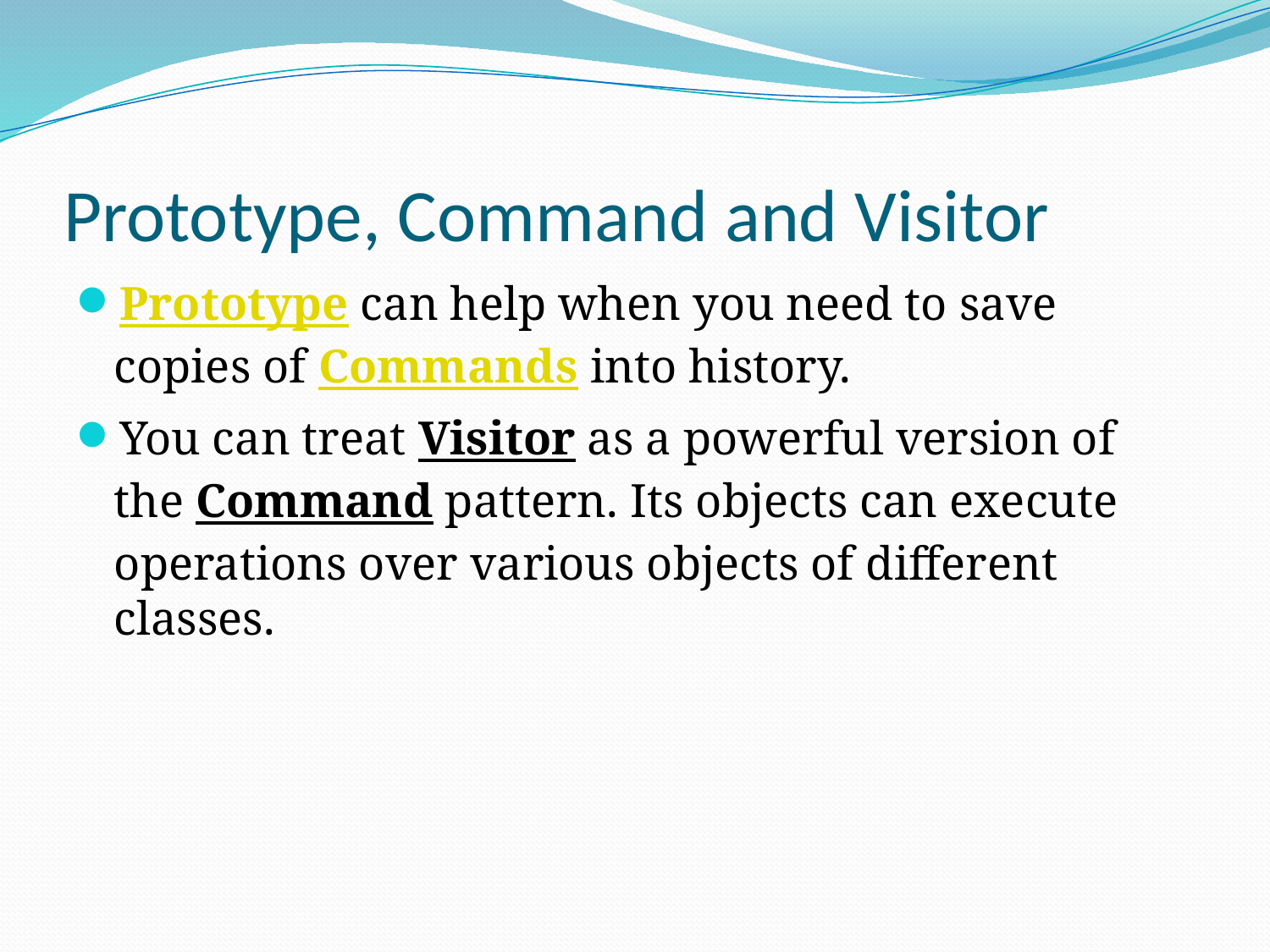

# Prototype, Command and Visitor
Prototype can help when you need to save copies of Commands into history.
You can treat Visitor as a powerful version of the Command pattern. Its objects can execute operations over various objects of different classes.